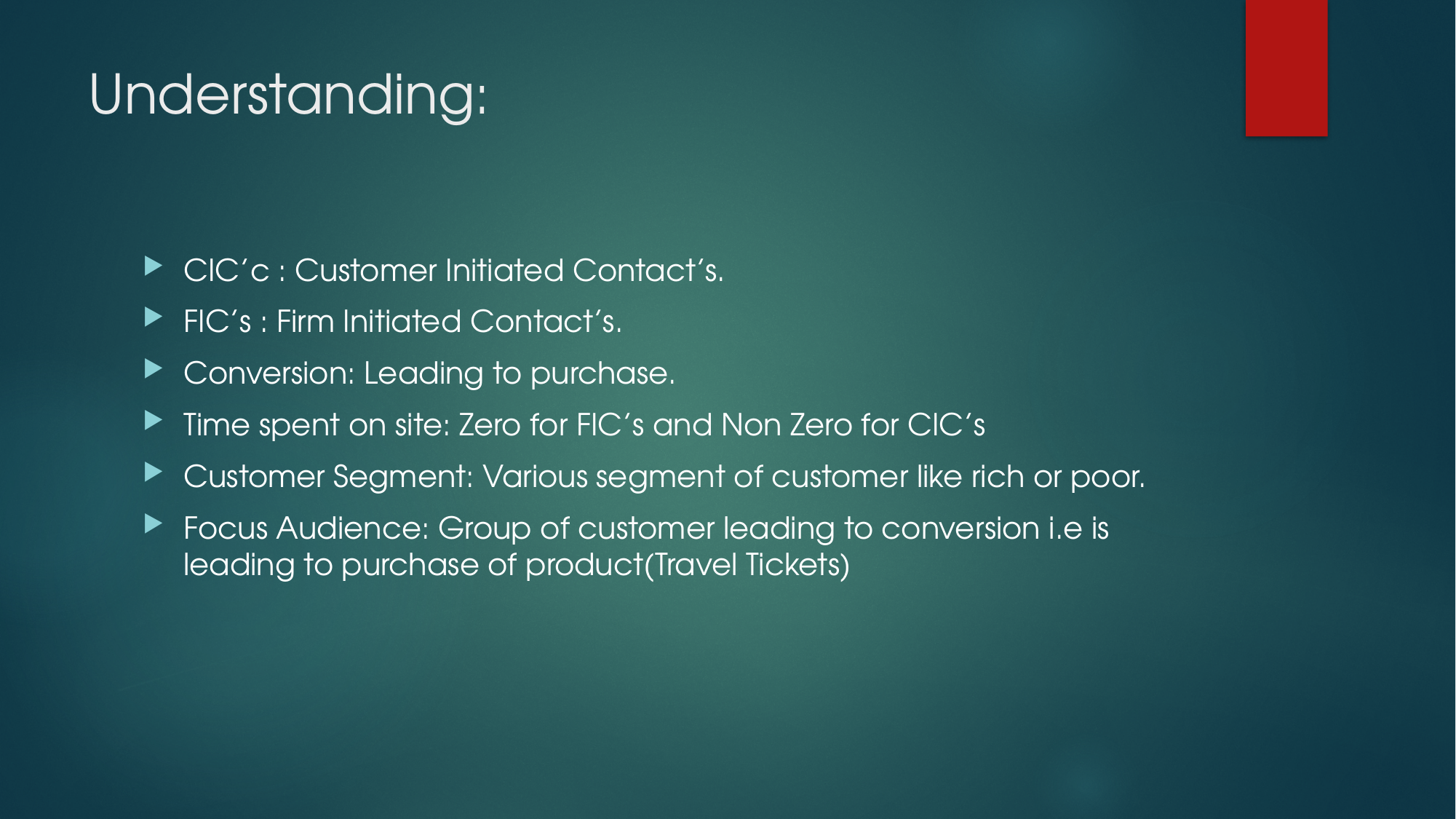

# Understanding:
CIC’c : Customer Initiated Contact’s.
FIC’s : Firm Initiated Contact’s.
Conversion: Leading to purchase.
Time spent on site: Zero for FIC’s and Non Zero for CIC’s
Customer Segment: Various segment of customer like rich or poor.
Focus Audience: Group of customer leading to conversion i.e is leading to purchase of product(Travel Tickets)